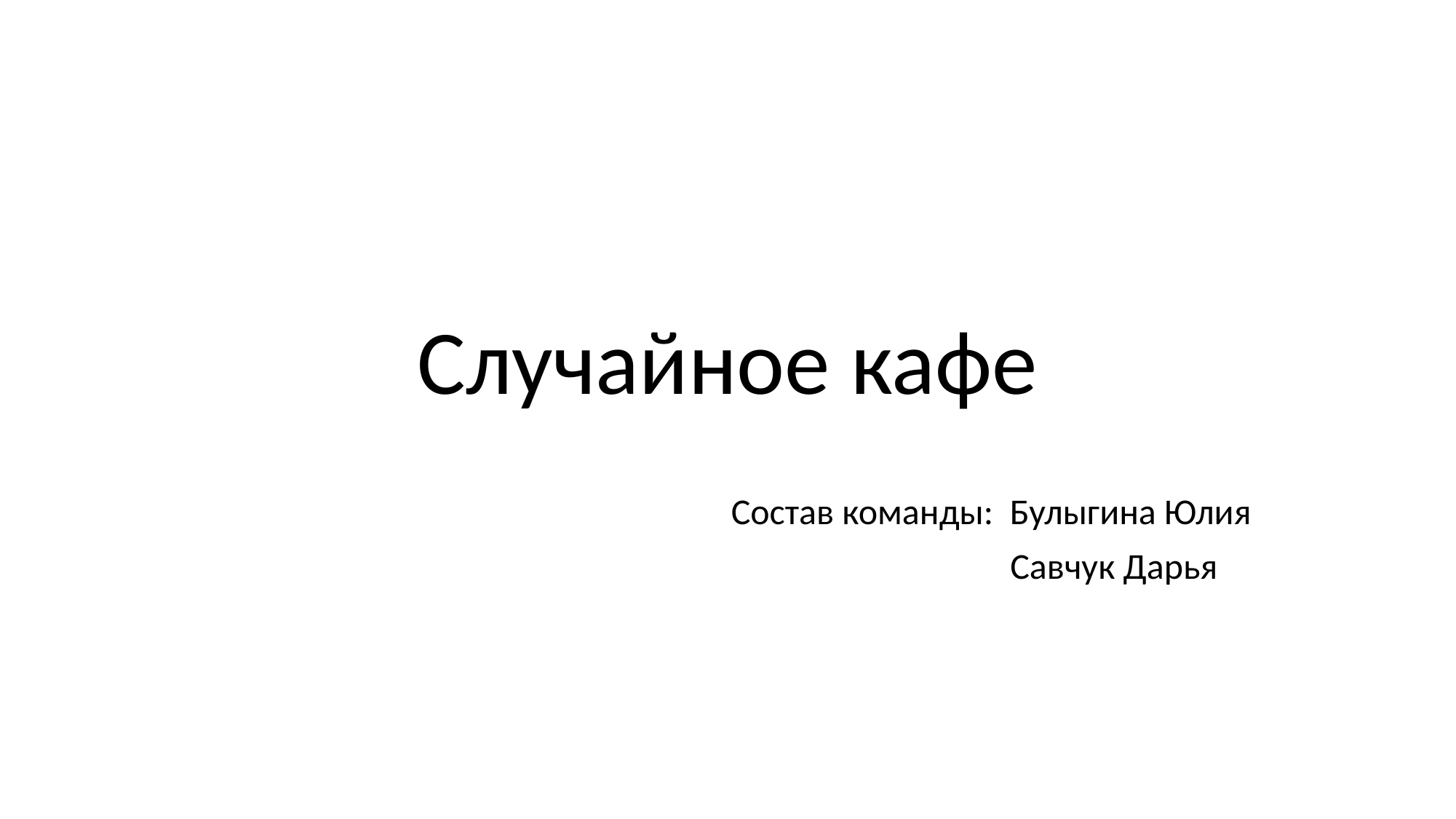

# Случайное кафе
                                                              Состав команды:  Булыгина Юлия
                                                                                            Савчук Дарья